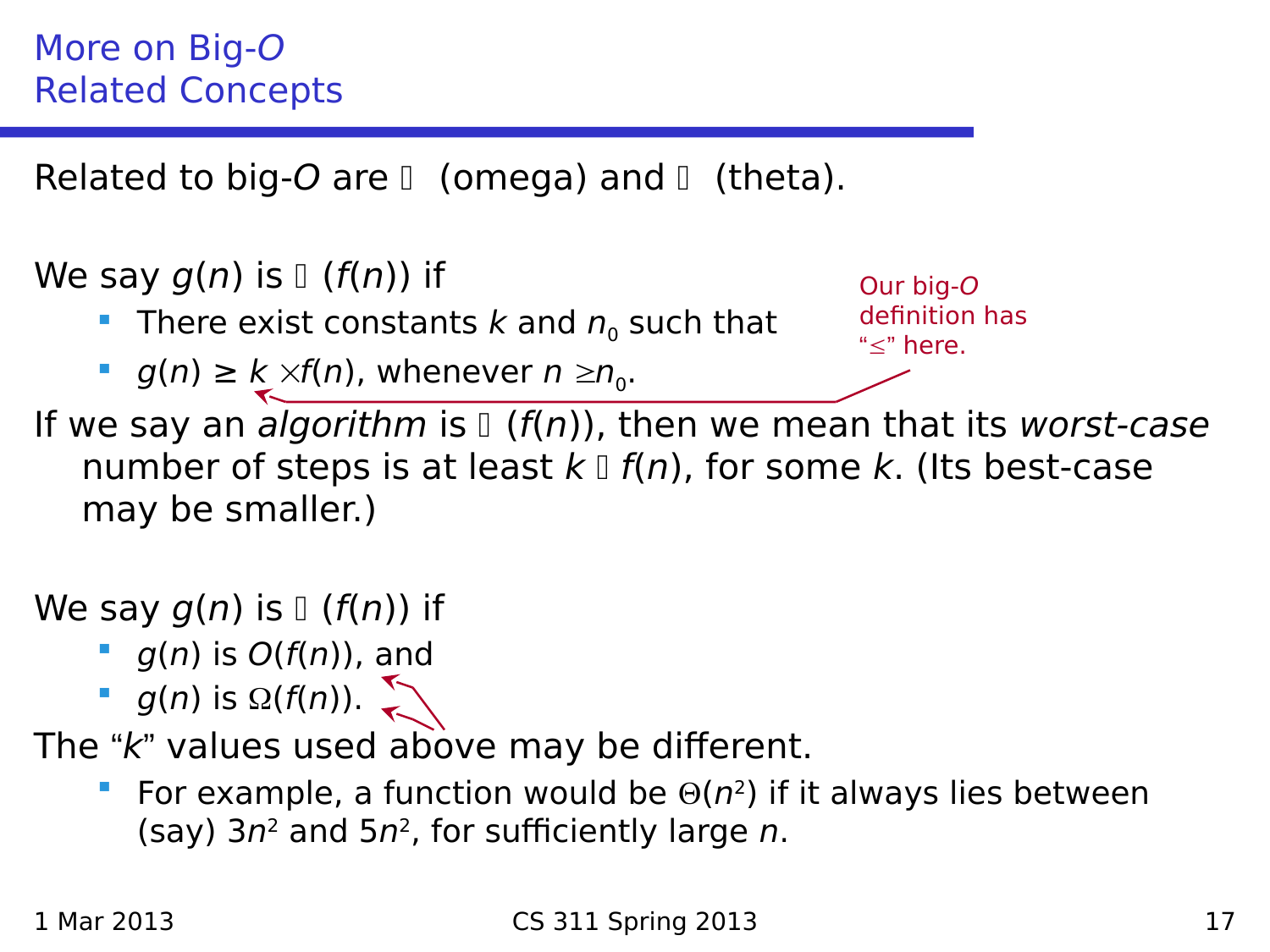

# More on Big-O Related Concepts
Related to big-O are Ω (omega) and Θ (theta).

We say g(n) is Ω(f(n)) if
There exist constants k and n0 such that
g(n) ≥ k × f(n), whenever n ≥ n0.
If we say an algorithm is Ω(f(n)), then we mean that its worst-case number of steps is at least k × f(n), for some k. (Its best-case may be smaller.)

We say g(n) is Θ(f(n)) if
g(n) is O(f(n)), and
g(n) is Ω(f(n)).
The “k” values used above may be different.
For example, a function would be Θ(n2) if it always lies between (say) 3n2 and 5n2, for sufficiently large n.
Our big-O definition has “≤” here.

1 Mar 2013
CS 311 Spring 2013
17